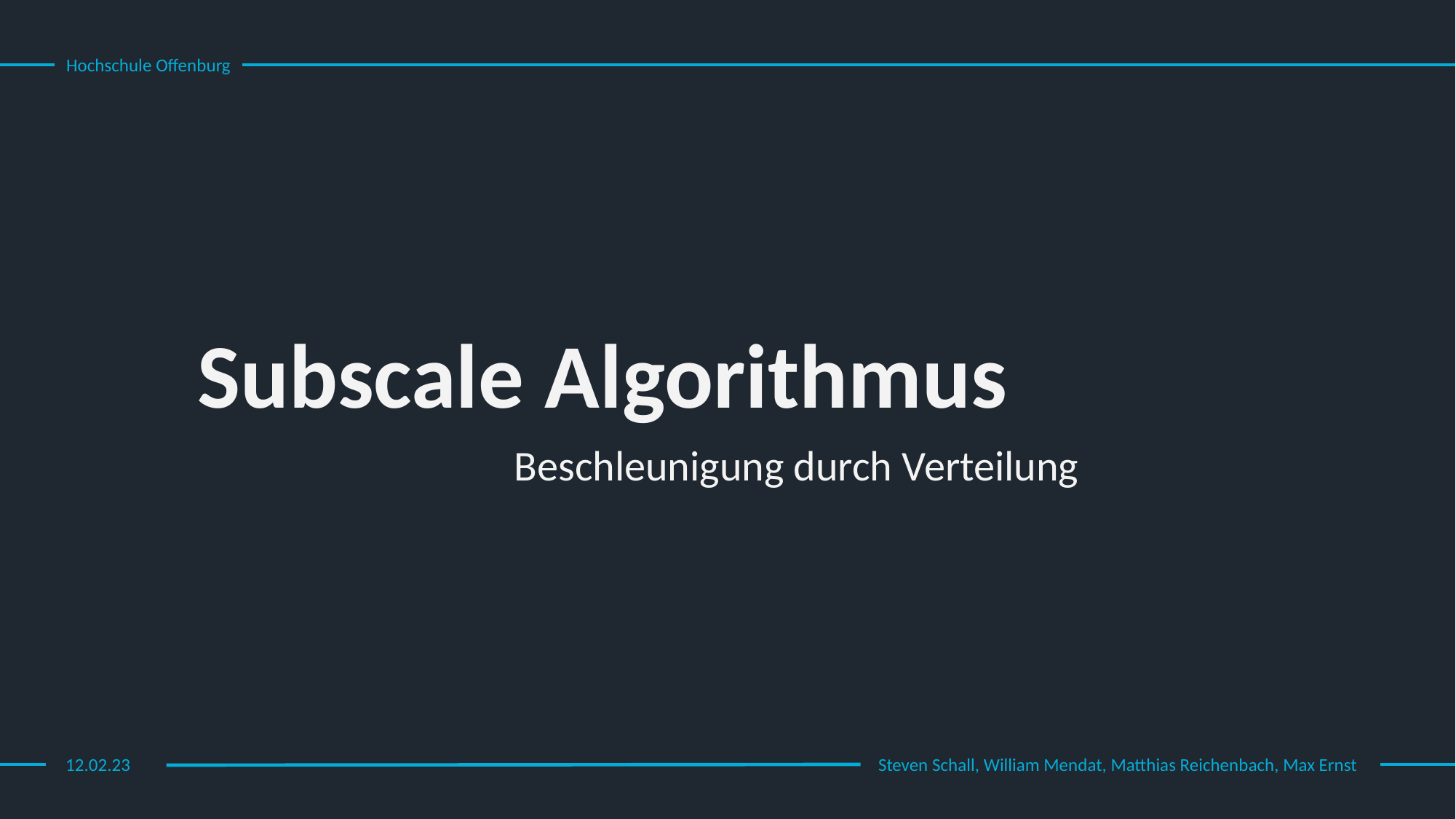

Hochschule Offenburg
Subscale Algorithmus
Beschleunigung durch Verteilung
12.02.23
Steven Schall, William Mendat, Matthias Reichenbach, Max Ernst